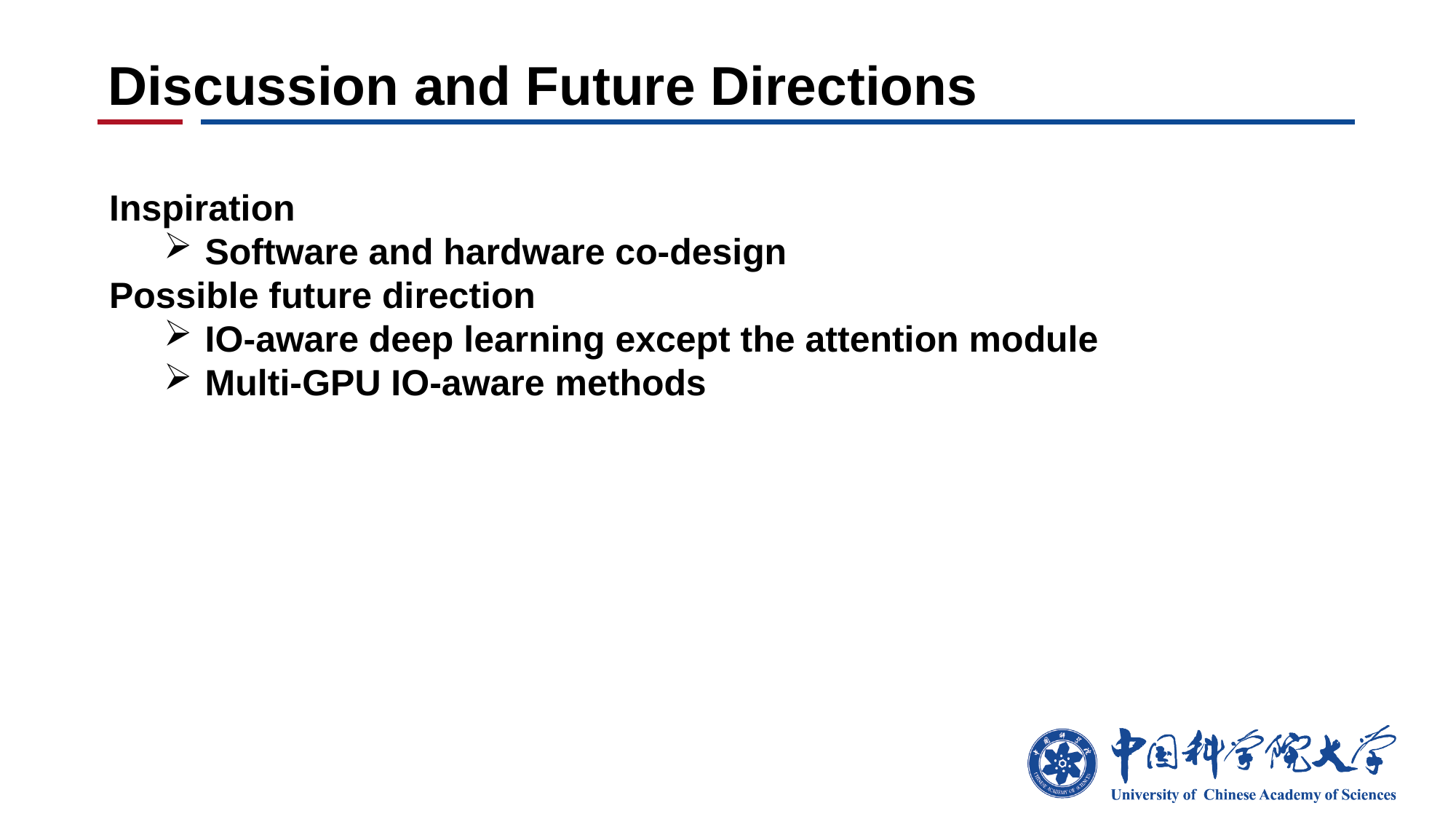

# Discussion and Future Directions
Inspiration
Software and hardware co-design
Possible future direction
IO-aware deep learning except the attention module
Multi-GPU IO-aware methods